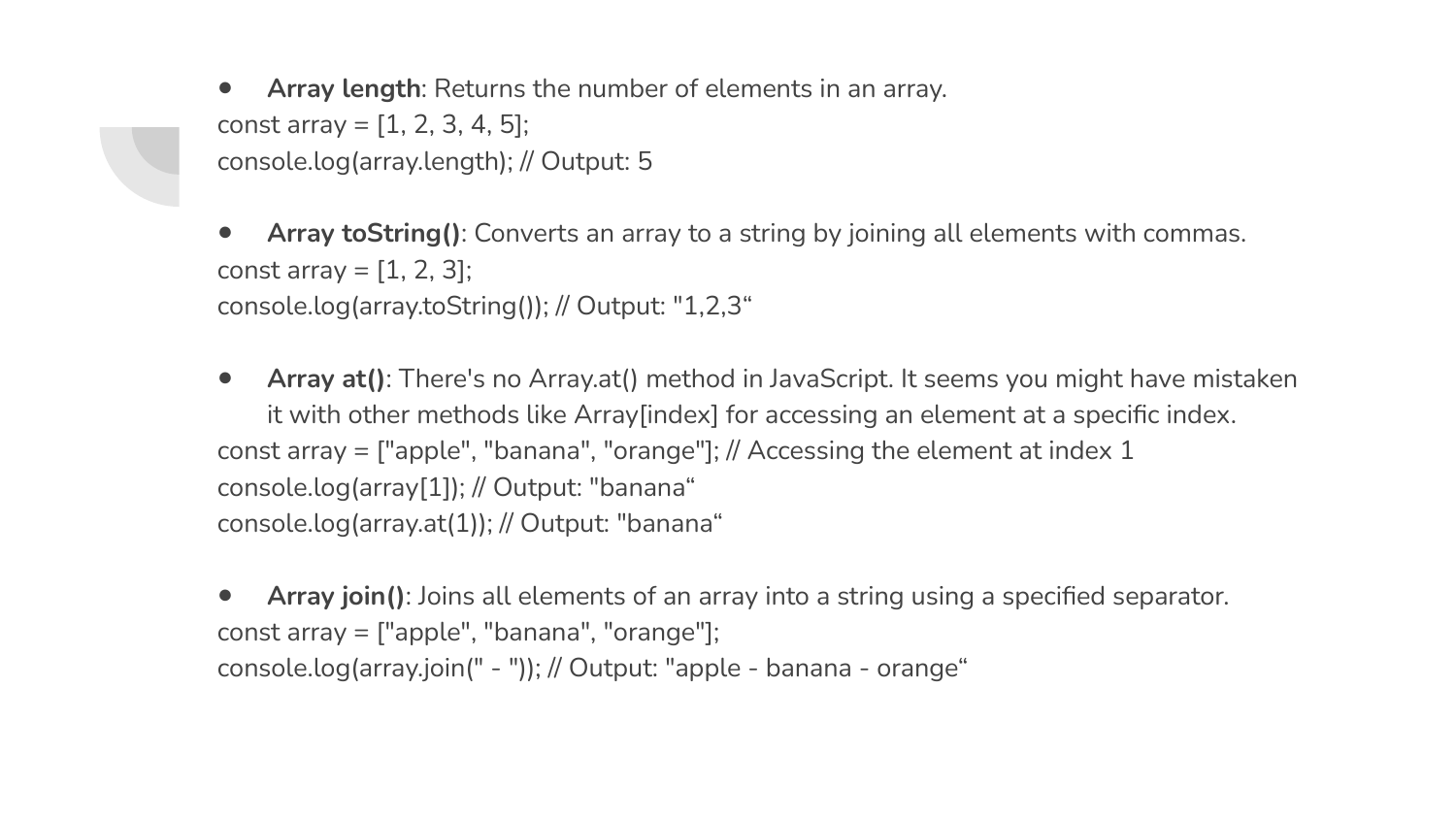

Array length: Returns the number of elements in an array.
const array = [1, 2, 3, 4, 5];
console.log(array.length); // Output: 5

Array toString(): Converts an array to a string by joining all elements with commas.
const array = [1, 2, 3];
console.log(array.toString()); // Output: "1,2,3“

Array at(): There's no Array.at() method in JavaScript. It seems you might have mistaken it with other methods like Array[index] for accessing an element at a specific index.
const array = ["apple", "banana", "orange"]; // Accessing the element at index 1 console.log(array[1]); // Output: "banana“
console.log(array.at(1)); // Output: "banana“

Array join(): Joins all elements of an array into a string using a specified separator.
const array = ["apple", "banana", "orange"];
console.log(array.join(" - ")); // Output: "apple - banana - orange“